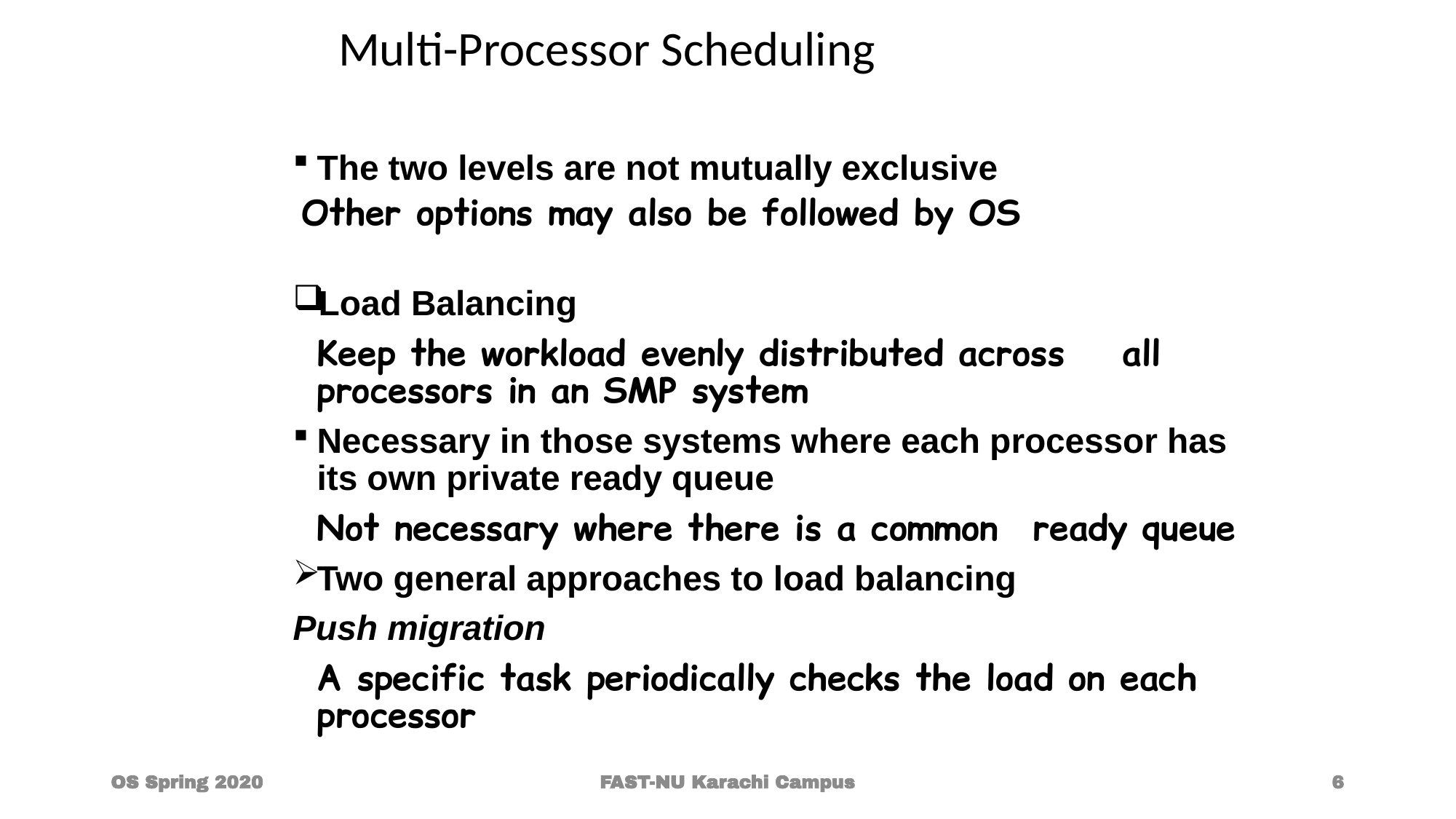

# Multi-Processor Scheduling
The two levels are not mutually exclusive
	Other options may also be followed by OS

Load Balancing
		Keep the workload evenly distributed across 	all processors in an SMP system
Necessary in those systems where each processor has its own private ready queue
		Not necessary where there is a common 	ready queue
Two general approaches to load balancing
Push migration
	A specific task periodically checks the load on each processor
OS Spring 2020
FAST-NU Karachi Campus
6